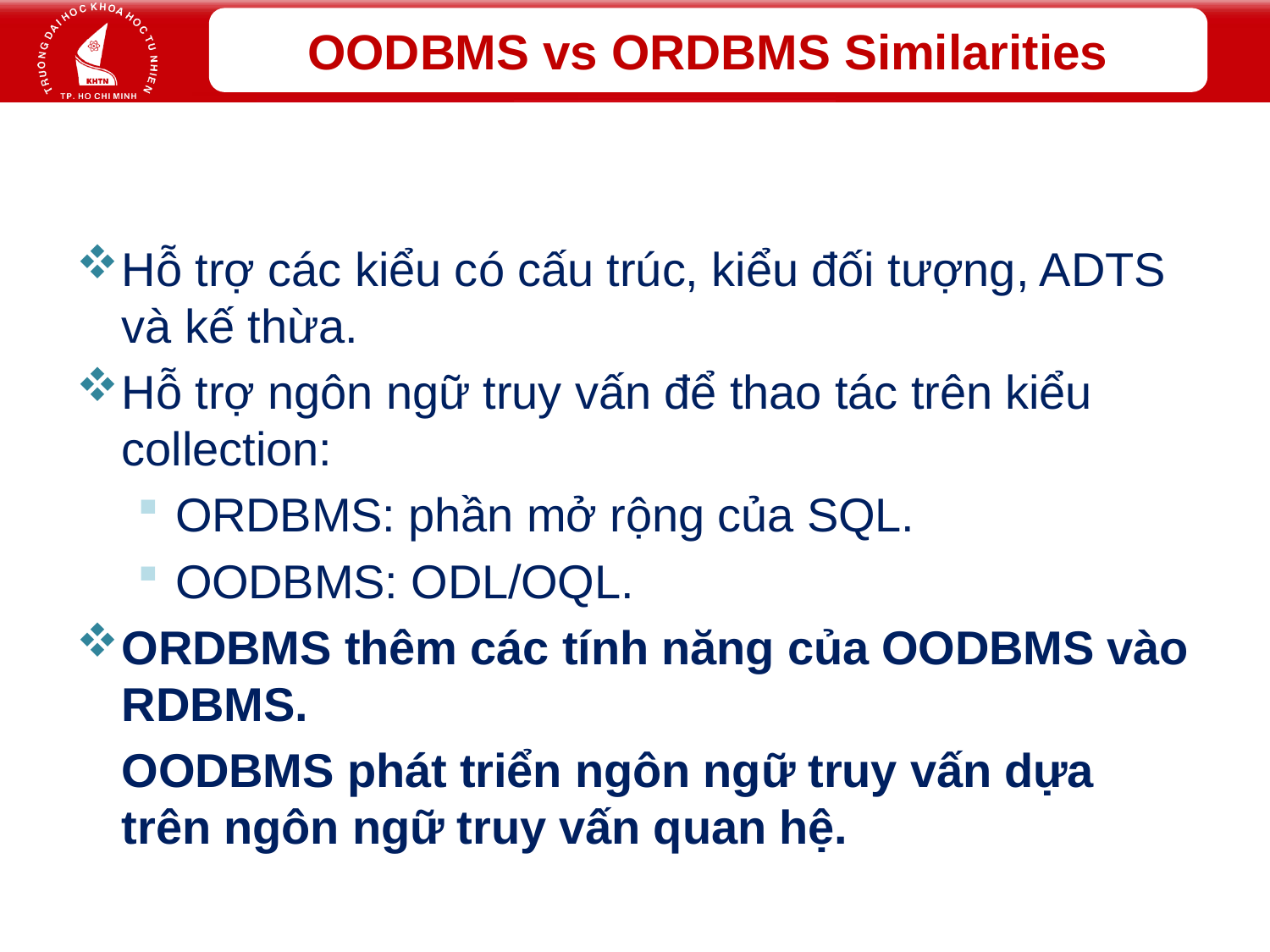

# OODBMS vs ORDBMS Similarities
Hỗ trợ các kiểu có cấu trúc, kiểu đối tượng, ADTS và kế thừa.
Hỗ trợ ngôn ngữ truy vấn để thao tác trên kiểu collection:
ORDBMS: phần mở rộng của SQL.
OODBMS: ODL/OQL.
ORDBMS thêm các tính năng của OODBMS vào RDBMS.
	OODBMS phát triển ngôn ngữ truy vấn dựa trên ngôn ngữ truy vấn quan hệ.